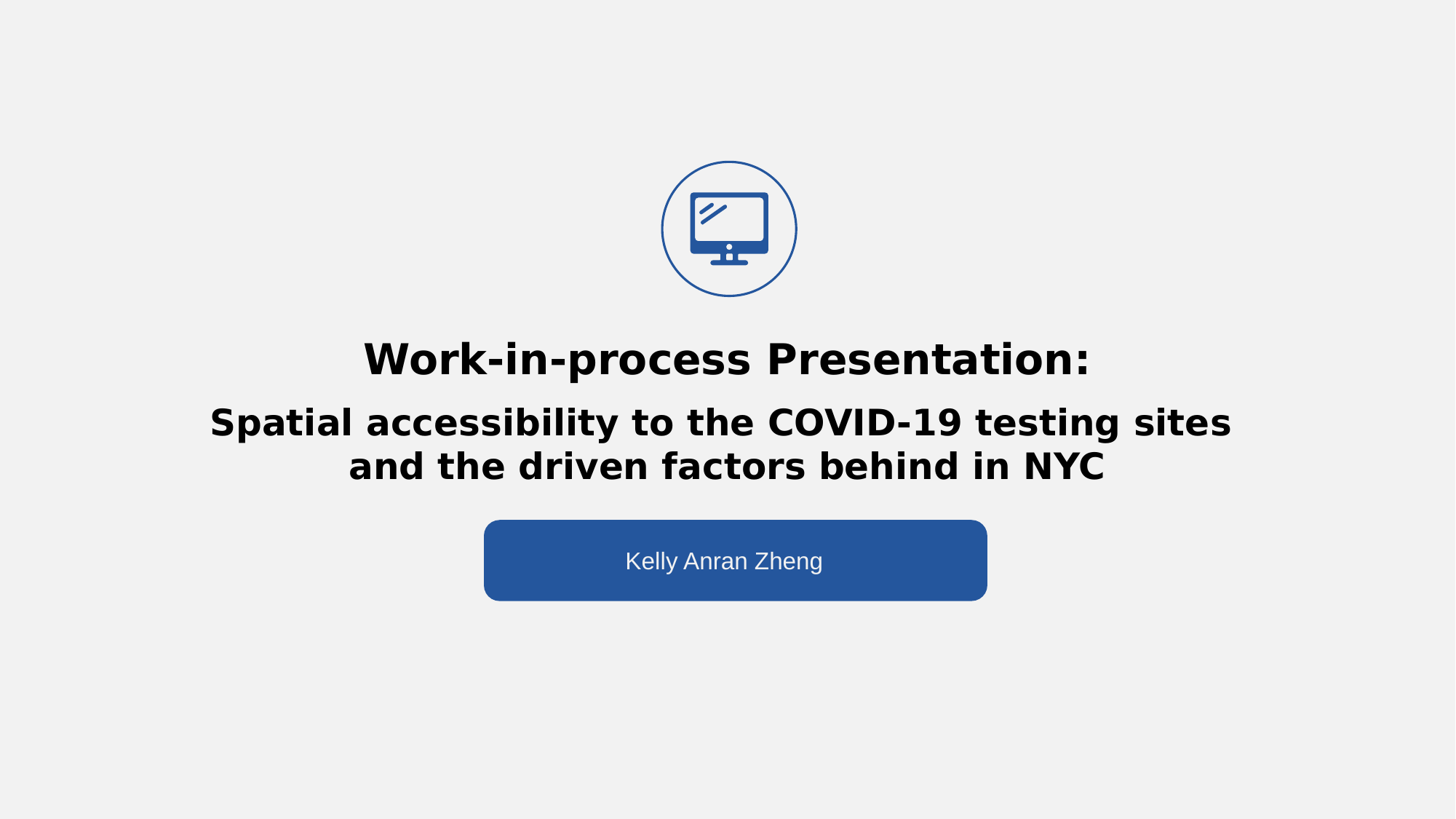

Work-in-process Presentation:

Spatial accessibility to the COVID-19 testing sites
and the driven factors behind in NYC

Kelly Anran Zheng